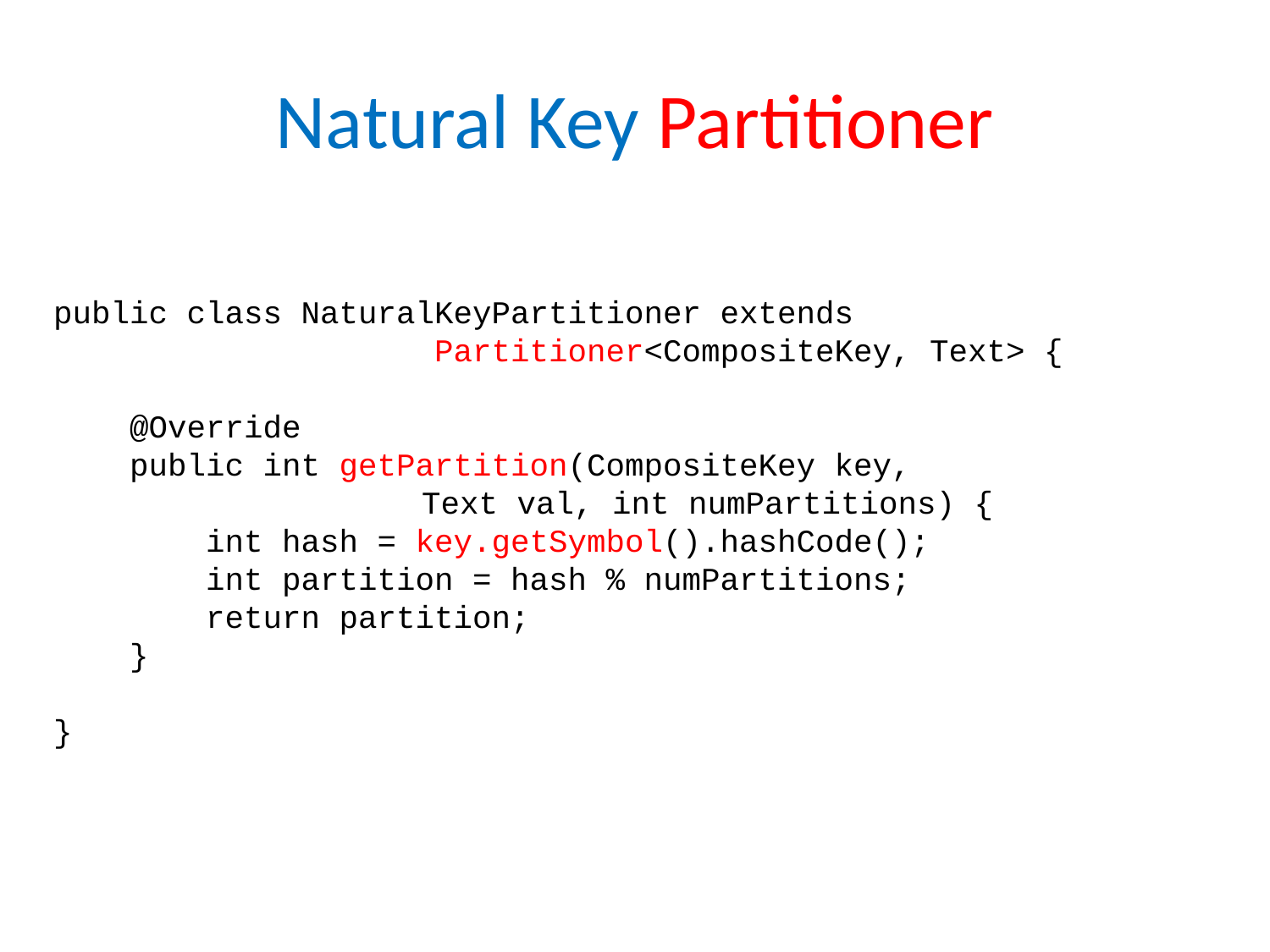

# Natural Key Partitioner
public class NaturalKeyPartitioner extends
                    Partitioner<CompositeKey, Text> {

    @Override
    public int getPartition(CompositeKey key,
		      Text val, int numPartitions) {
        int hash = key.getSymbol().hashCode();
        int partition = hash % numPartitions;
        return partition;
    }

}